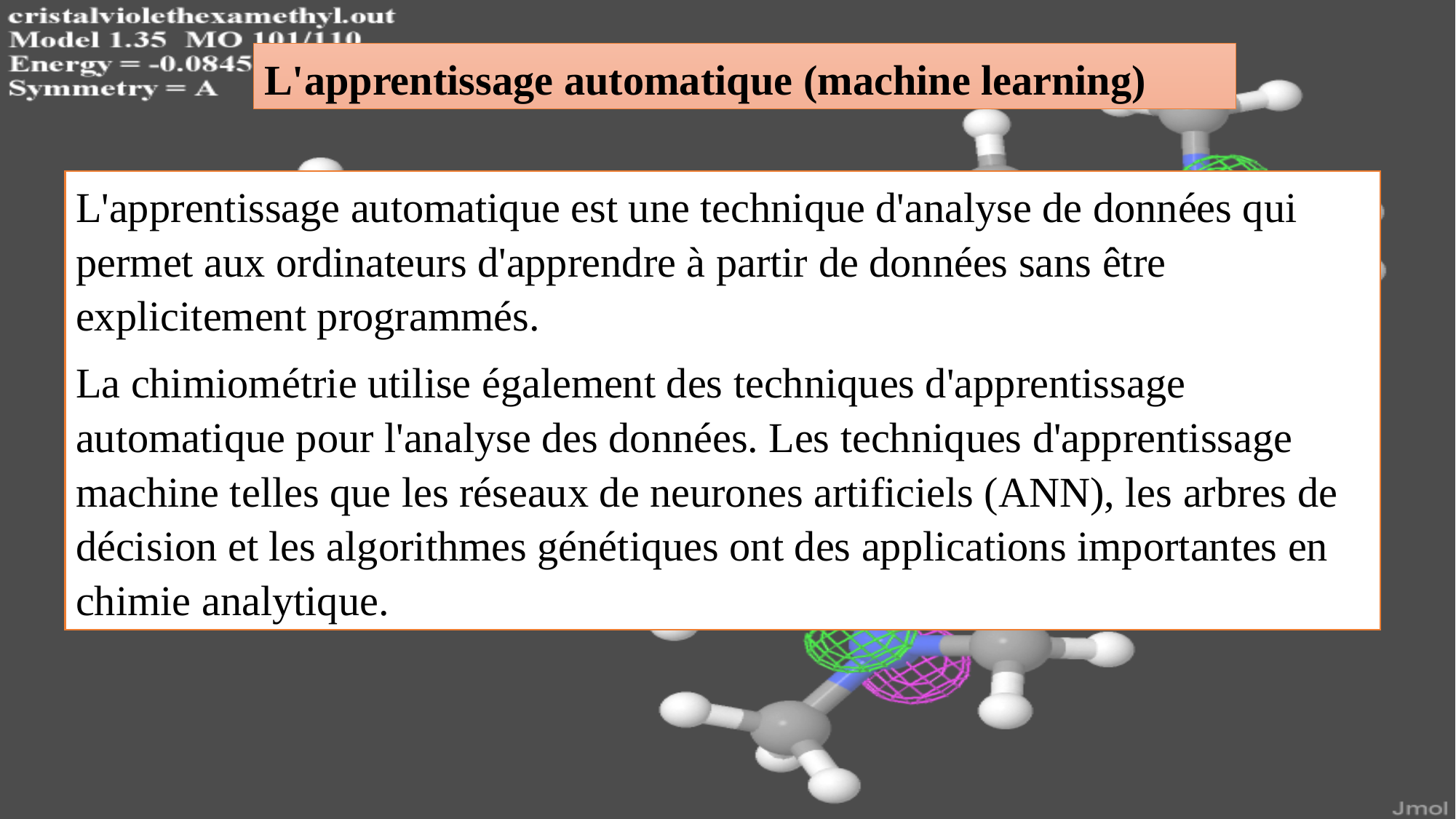

L'apprentissage automatique (machine learning)
L'apprentissage automatique est une technique d'analyse de données qui permet aux ordinateurs d'apprendre à partir de données sans être explicitement programmés.
La chimiométrie utilise également des techniques d'apprentissage automatique pour l'analyse des données. Les techniques d'apprentissage machine telles que les réseaux de neurones artificiels (ANN), les arbres de décision et les algorithmes génétiques ont des applications importantes en chimie analytique.